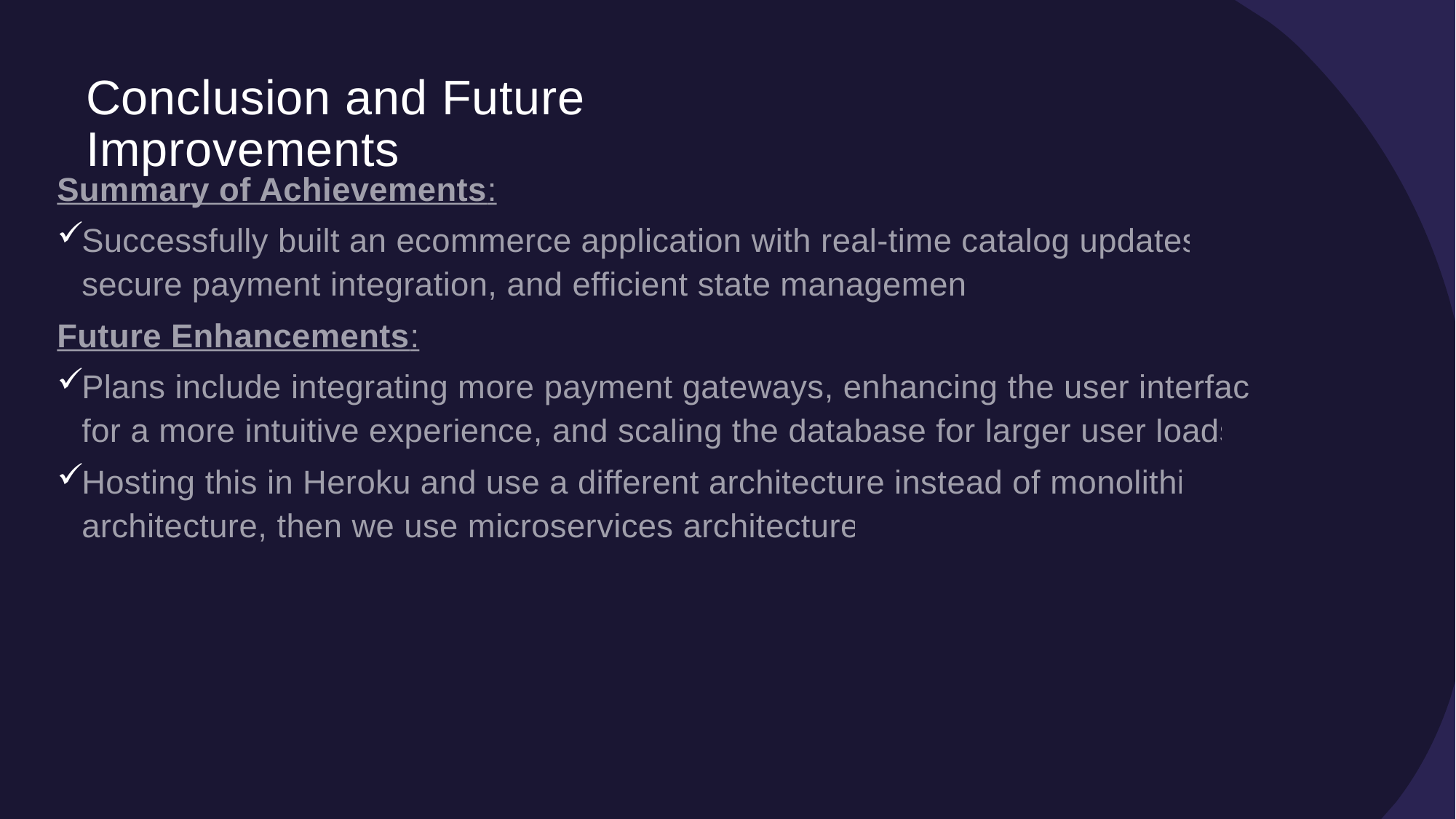

# Conclusion and Future Improvements
Summary of Achievements:
Successfully built an ecommerce application with real-time catalog updates, secure payment integration, and efficient state management.
Future Enhancements:
Plans include integrating more payment gateways, enhancing the user interface for a more intuitive experience, and scaling the database for larger user loads.
Hosting this in Heroku and use a different architecture instead of monolithic architecture, then we use microservices architecture.